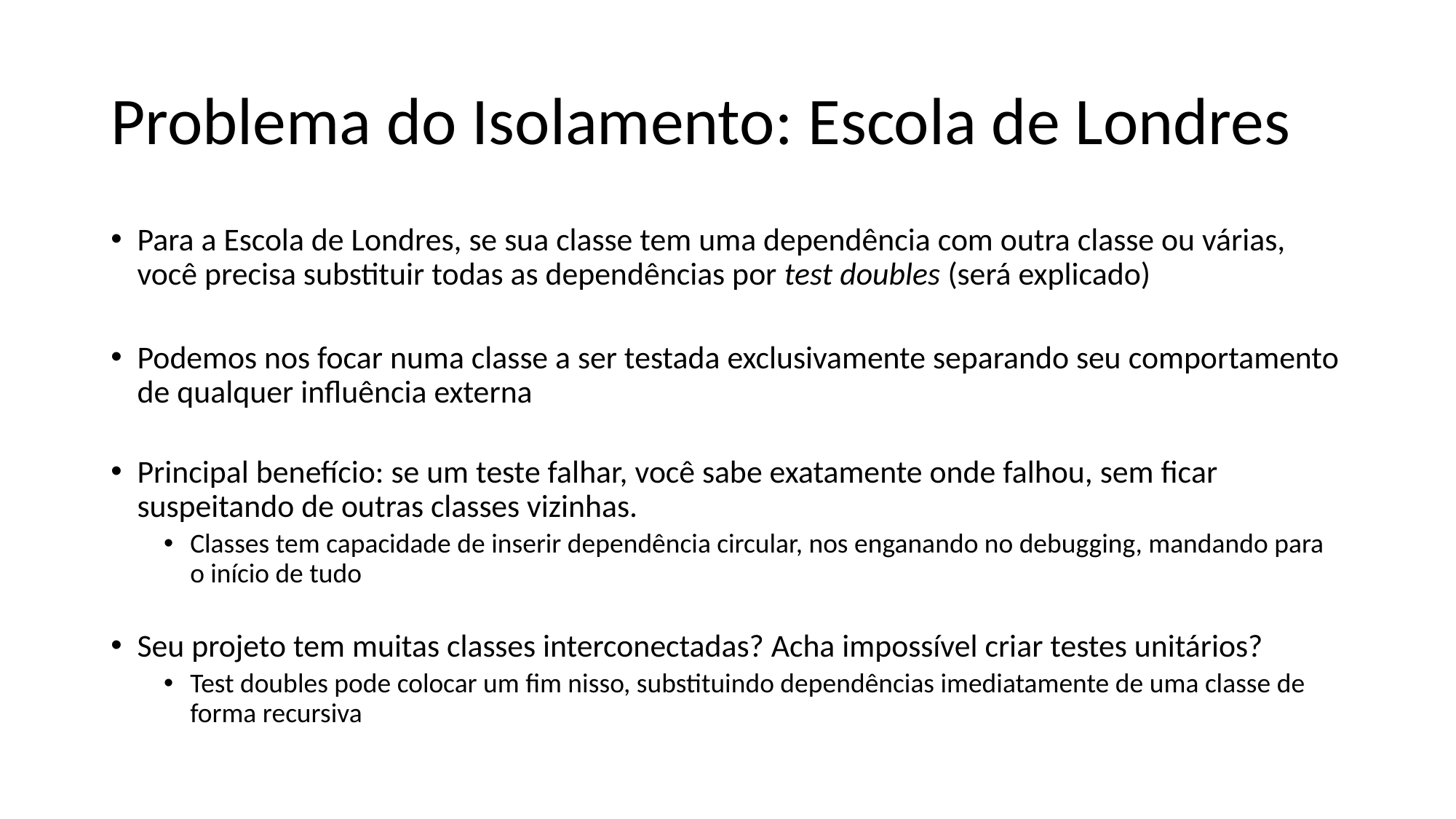

# Problema do Isolamento: Escola de Londres
Para a Escola de Londres, se sua classe tem uma dependência com outra classe ou várias, você precisa substituir todas as dependências por test doubles (será explicado)
Podemos nos focar numa classe a ser testada exclusivamente separando seu comportamento de qualquer influência externa
Principal benefício: se um teste falhar, você sabe exatamente onde falhou, sem ficar suspeitando de outras classes vizinhas.
Classes tem capacidade de inserir dependência circular, nos enganando no debugging, mandando para o início de tudo
Seu projeto tem muitas classes interconectadas? Acha impossível criar testes unitários?
Test doubles pode colocar um fim nisso, substituindo dependências imediatamente de uma classe de forma recursiva